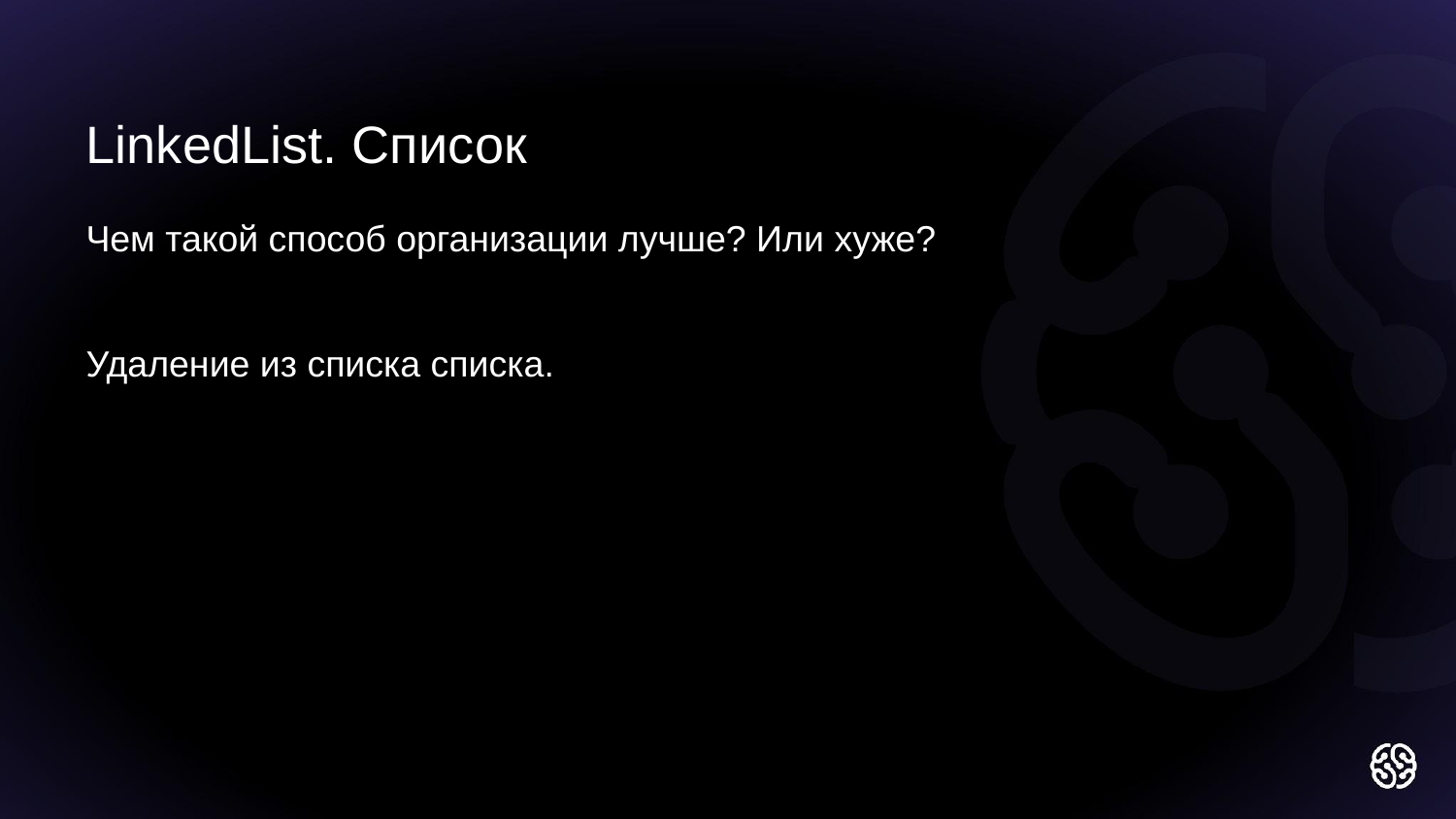

LinkedList. Список
Чем такой способ организации лучше? Или хуже?

Удаление из списка списка.